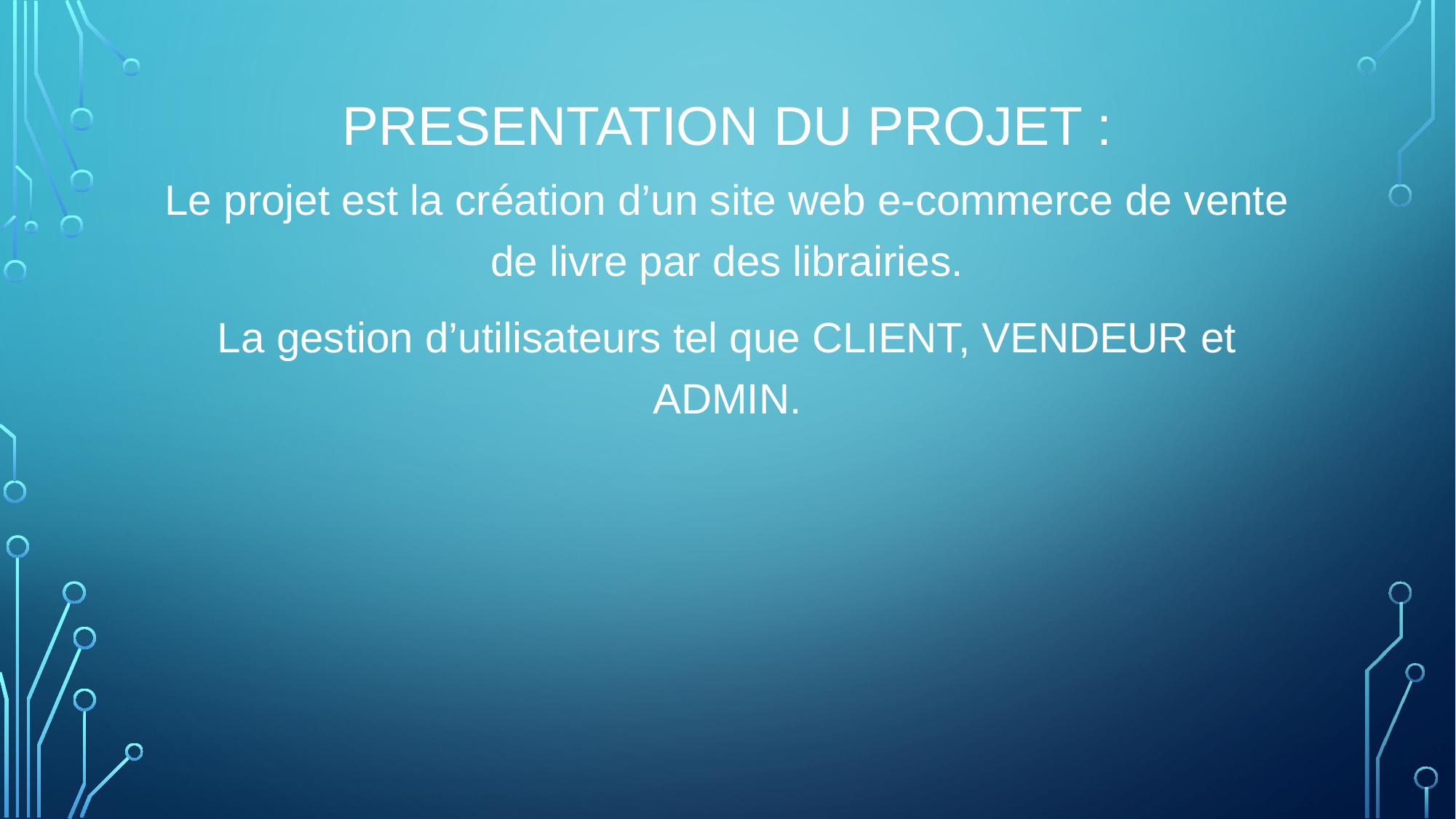

# Presentation du projet :
Le projet est la création d’un site web e-commerce de vente de livre par des librairies.
La gestion d’utilisateurs tel que CLIENT, VENDEUR et ADMIN.